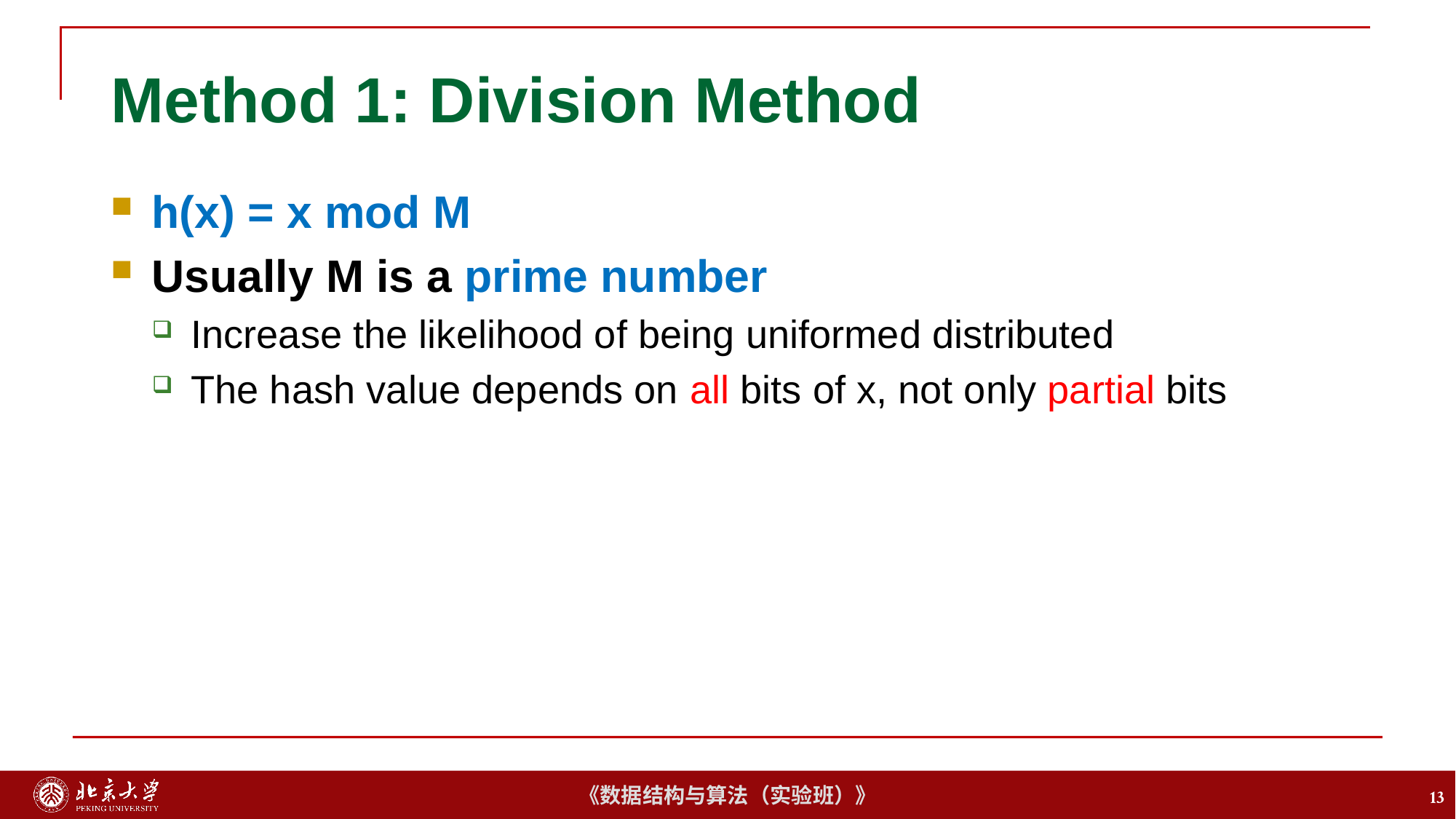

# Method 1: Division Method
h(x) = x mod M
Usually M is a prime number
Increase the likelihood of being uniformed distributed
The hash value depends on all bits of x, not only partial bits
13